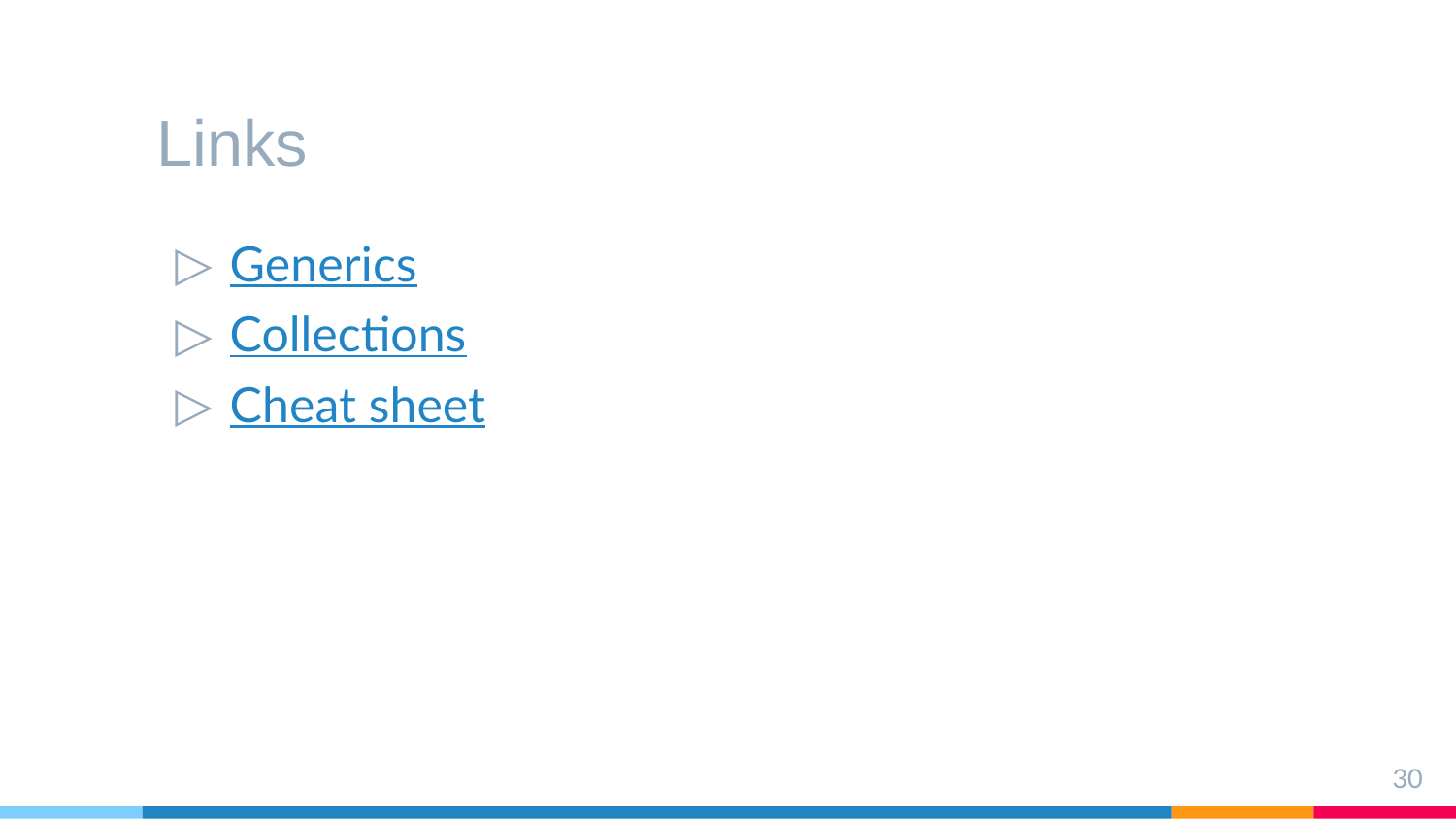

# Links
Generics
Collections
Cheat sheet

30